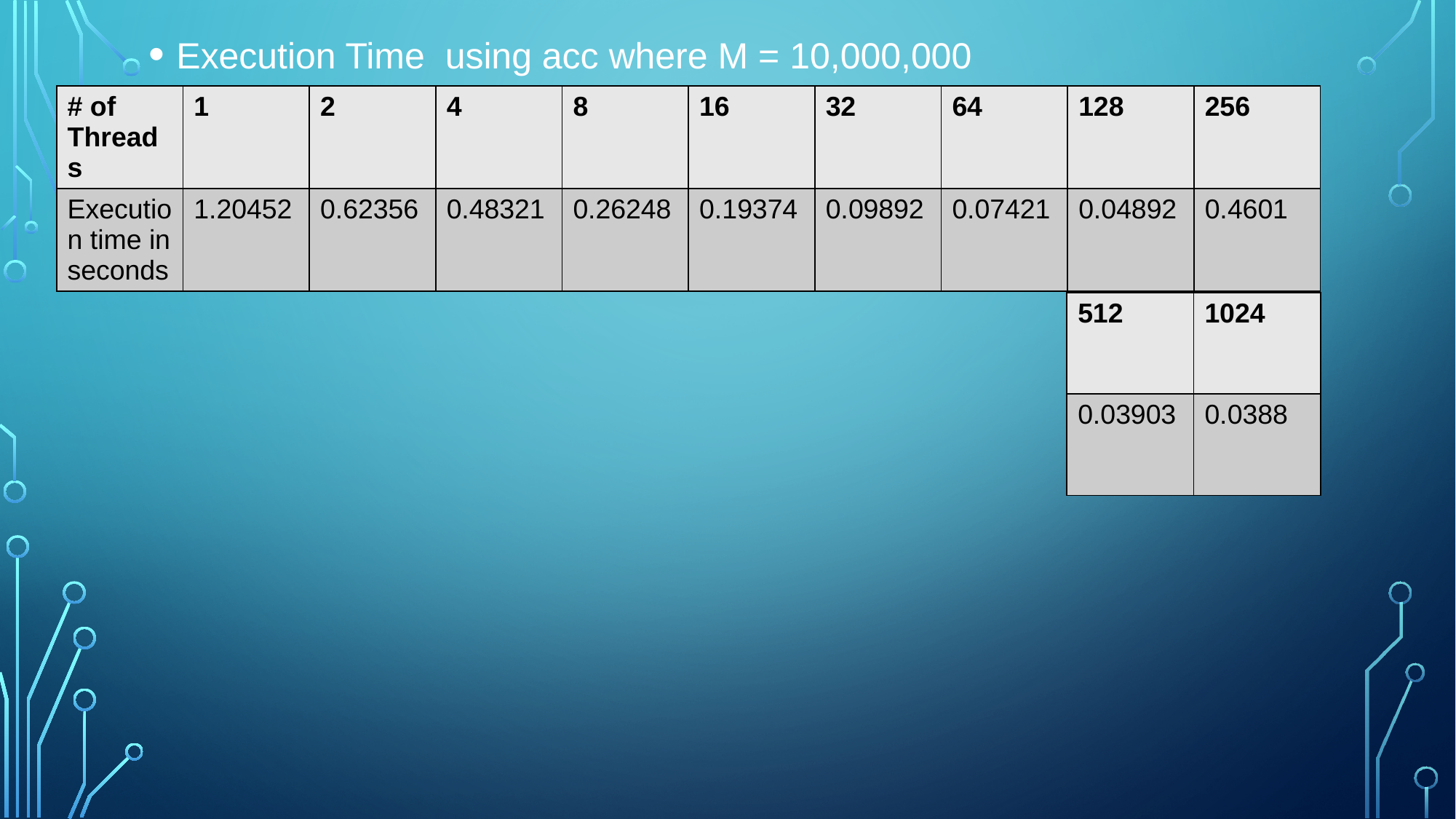

Execution Time  using acc where M = 10,000,000

| # of Threads | 1 | 2 | 4 | 8 | 16 | 32 | 64 | 128 | 256 |
| --- | --- | --- | --- | --- | --- | --- | --- | --- | --- |
| Execution time in seconds | 1.20452 | 0.62356 | 0.48321 | 0.26248 | 0.19374 | 0.09892 | 0.07421 | 0.04892 | 0.4601 |
| 512 | 1024 |
| --- | --- |
| 0.03903 | 0.0388 |